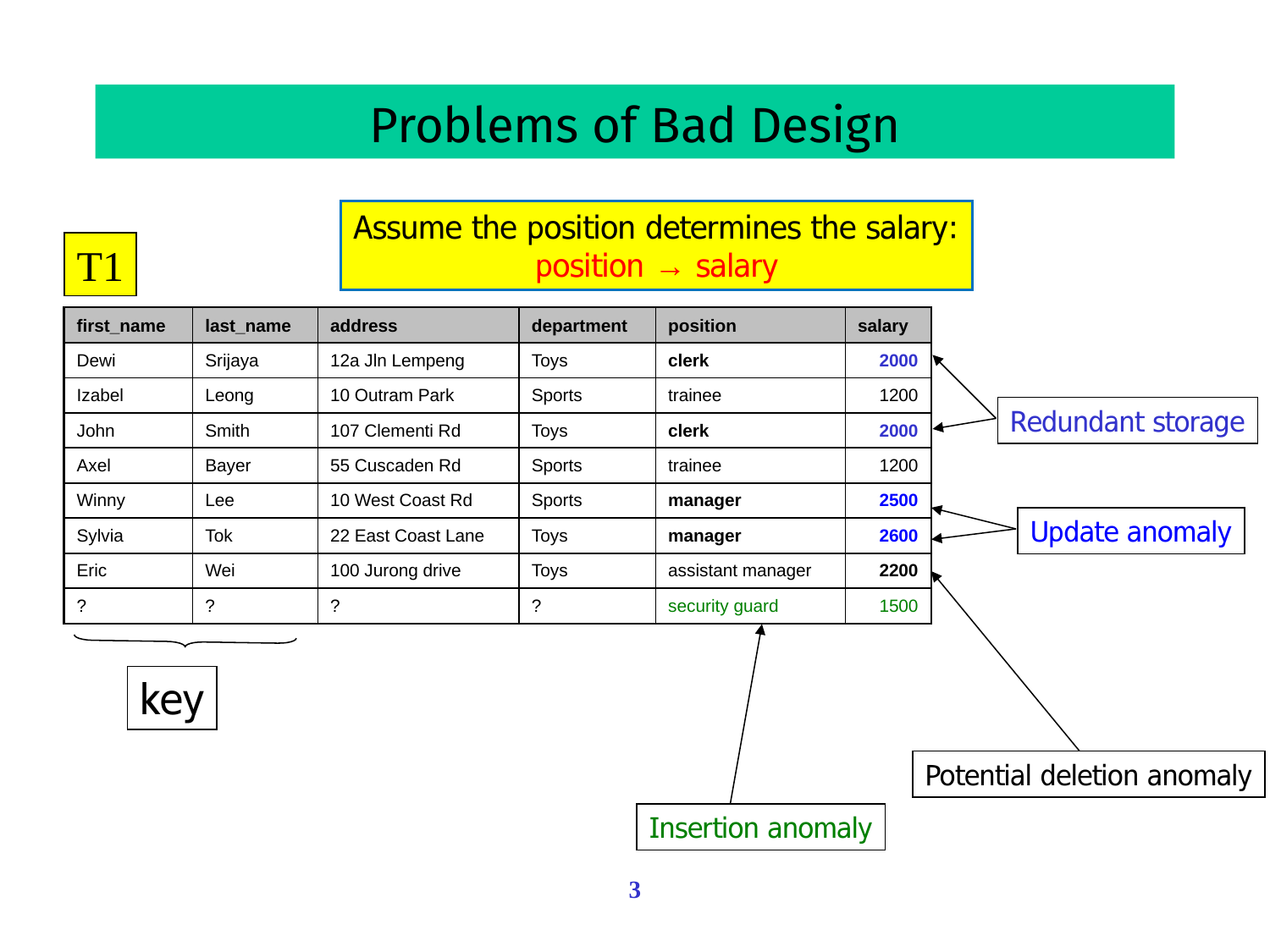

Problems of Bad Design
Assume the position determines the salary:
position → salary
T1

first_name

last_name

address

department

position

salary

Dewi

Srijaya

12a Jln Lempeng

Toys

clerk

2000

Izabel

Leong

10 Outram Park

Sports

trainee

1200

John

Smith

107 Clementi Rd

Toys

clerk

2000

Axel

Bayer

55 Cuscaden Rd

Sports

trainee

1200

Winny

Lee

10 West Coast Rd

Sports

manager

2500

Sylvia

Tok

22 East Coast Lane

Toys

manager

2600

Eric

Wei

100 Jurong drive

Toys

assistant manager

2200

?

?

?

?

security guard

1500

Redundant storage

Update anomaly

key
Potential deletion anomaly
Insertion anomaly
3